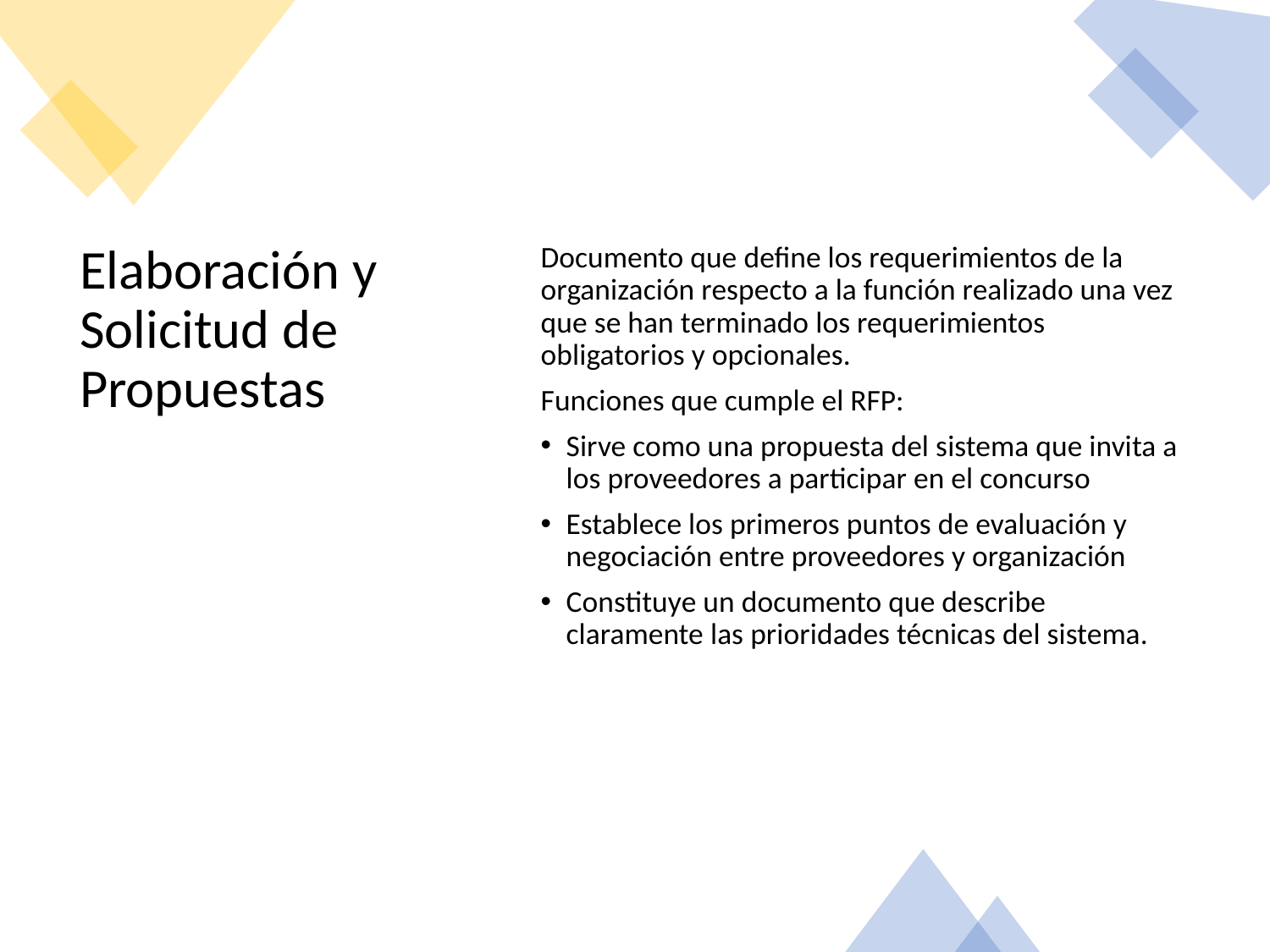

Documento que define los requerimientos de la organización respecto a la función realizado una vez que se han terminado los requerimientos obligatorios y opcionales.
Funciones que cumple el RFP:
Sirve como una propuesta del sistema que invita a los proveedores a participar en el concurso
Establece los primeros puntos de evaluación y negociación entre proveedores y organización
Constituye un documento que describe claramente las prioridades técnicas del sistema.

# Elaboración y Solicitud de Propuestas